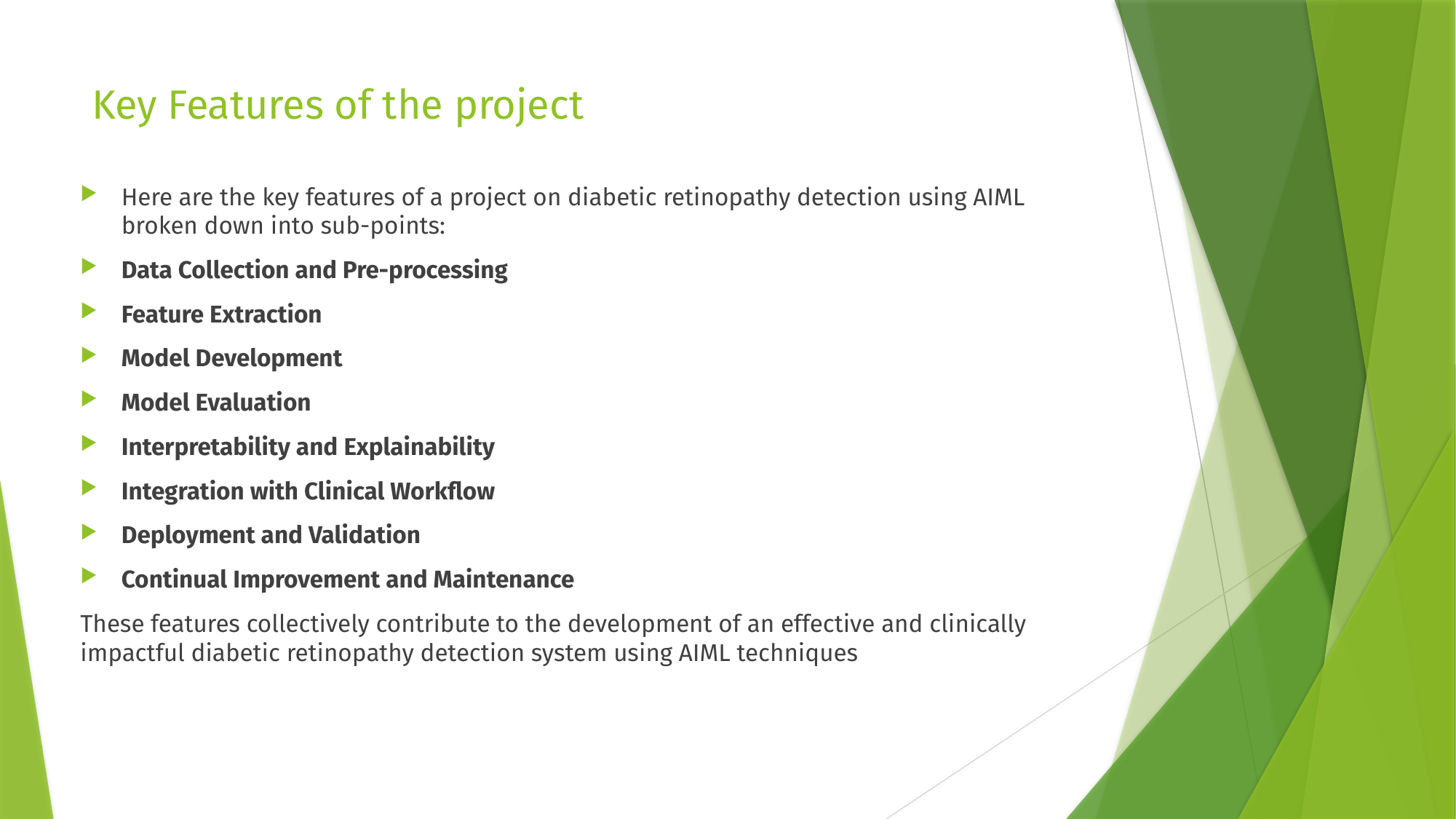

# Key Features of the project
Here are the key features of a project on diabetic retinopathy detection using AIML broken down into sub-points:
Data Collection and Pre-processing
Feature Extraction
Model Development
Model Evaluation
Interpretability and Explainability
Integration with Clinical Workflow
Deployment and Validation
Continual Improvement and Maintenance
These features collectively contribute to the development of an effective and clinically impactful diabetic retinopathy detection system using AIML techniques